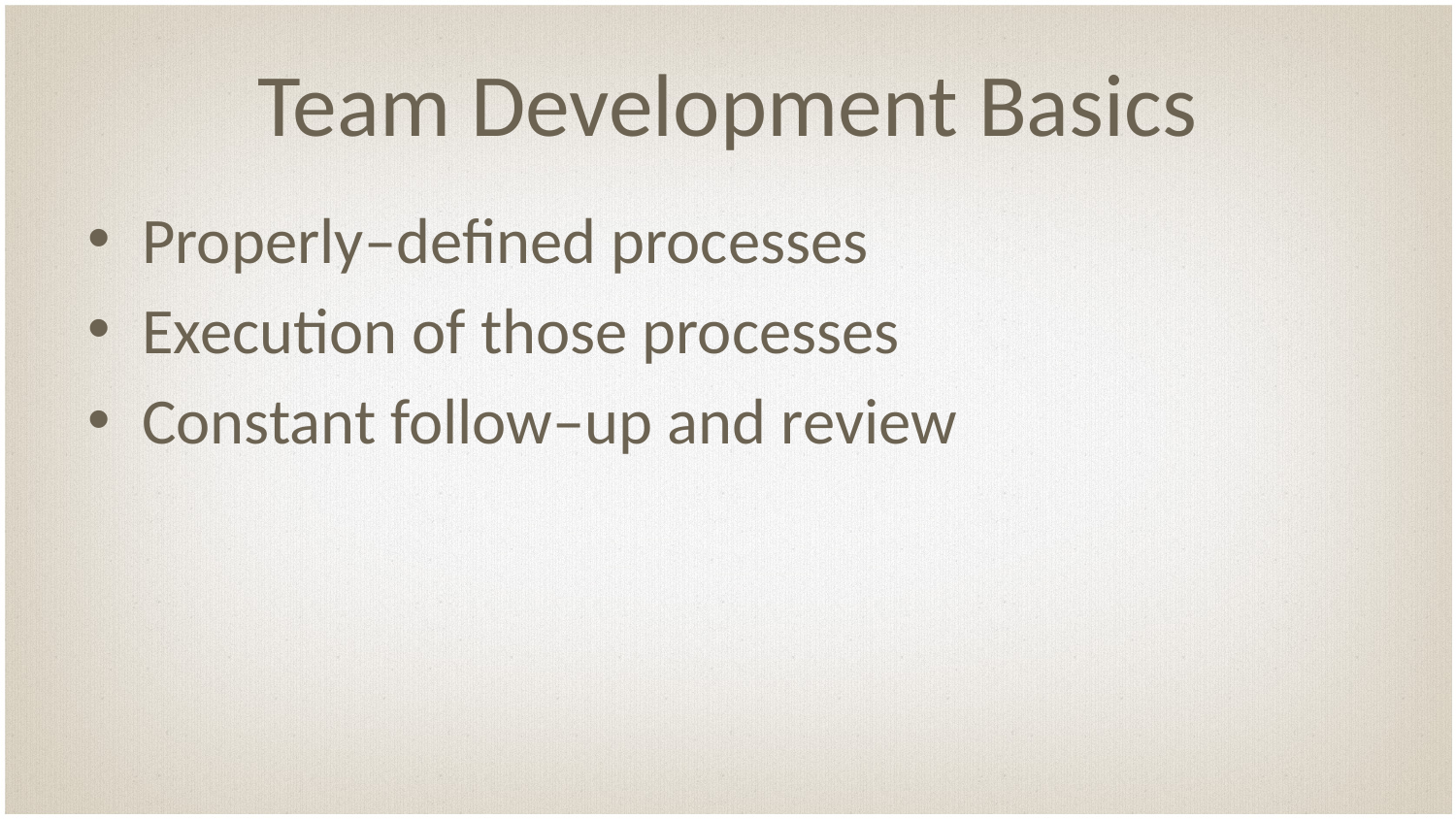

# Team Development Basics
Properly–defined processes
Execution of those processes
Constant follow–up and review